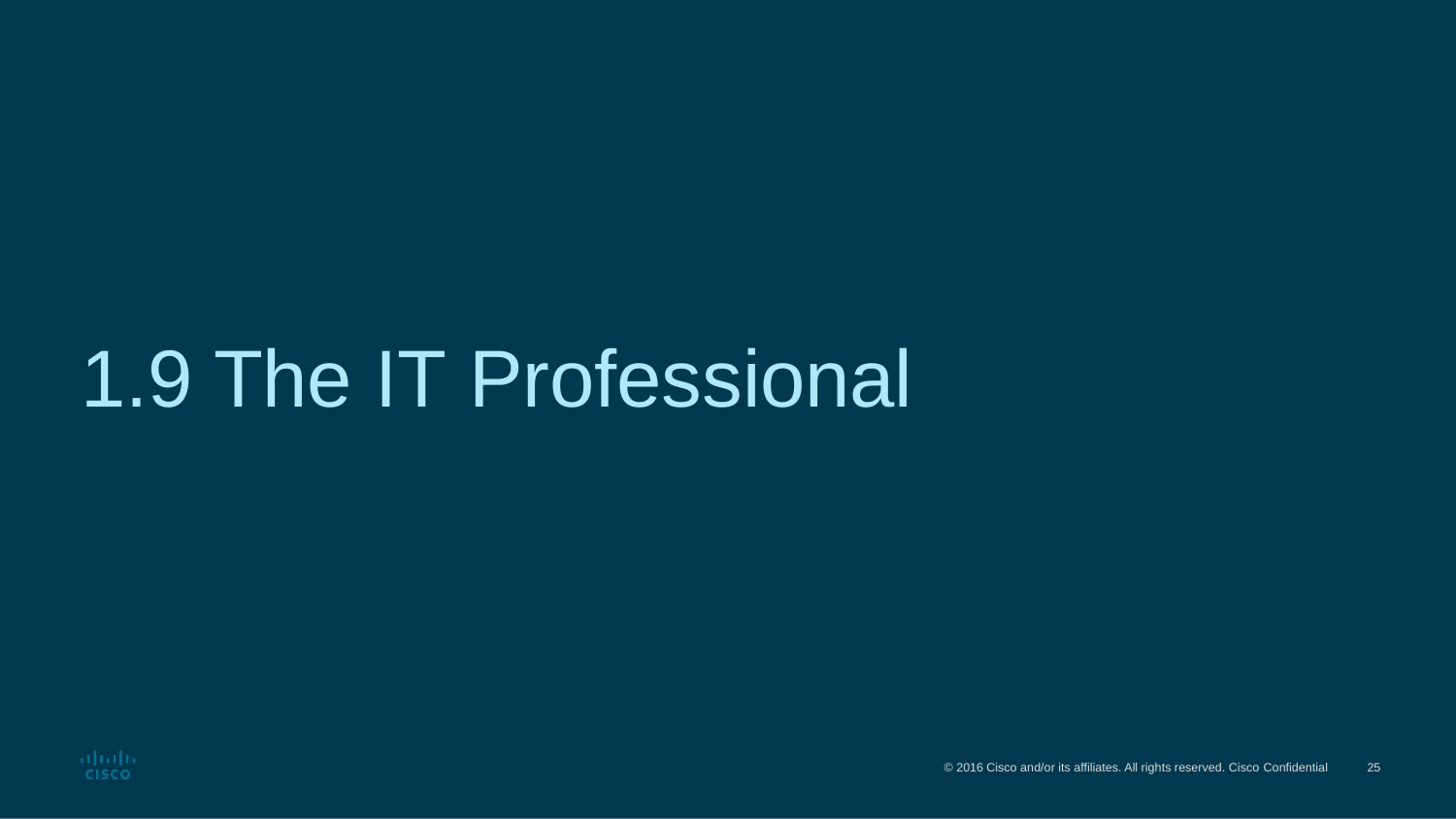

# 1.9 The IT Professional
© 2016 Cisco and/or its affiliates. All rights reserved. Cisco Confidential
25